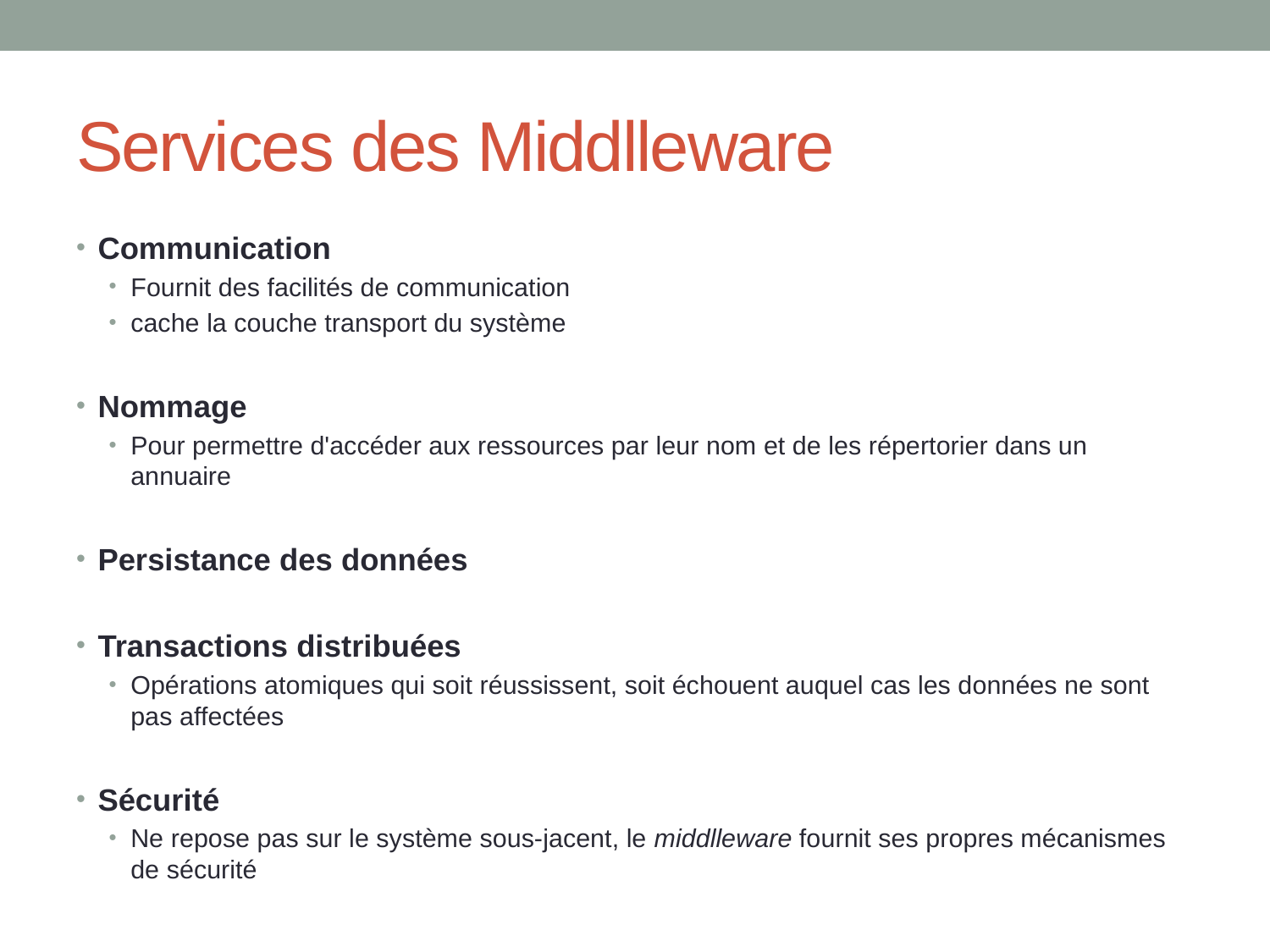

# Services des Middlleware
Communication
Fournit des facilités de communication
cache la couche transport du système

Nommage
Pour permettre d'accéder aux ressources par leur nom et de les répertorier dans un annuaire

Persistance des données

Transactions distribuées
Opérations atomiques qui soit réussissent, soit échouent auquel cas les données ne sont pas affectées

Sécurité
Ne repose pas sur le système sous-jacent, le middlleware fournit ses propres mécanismes de sécurité